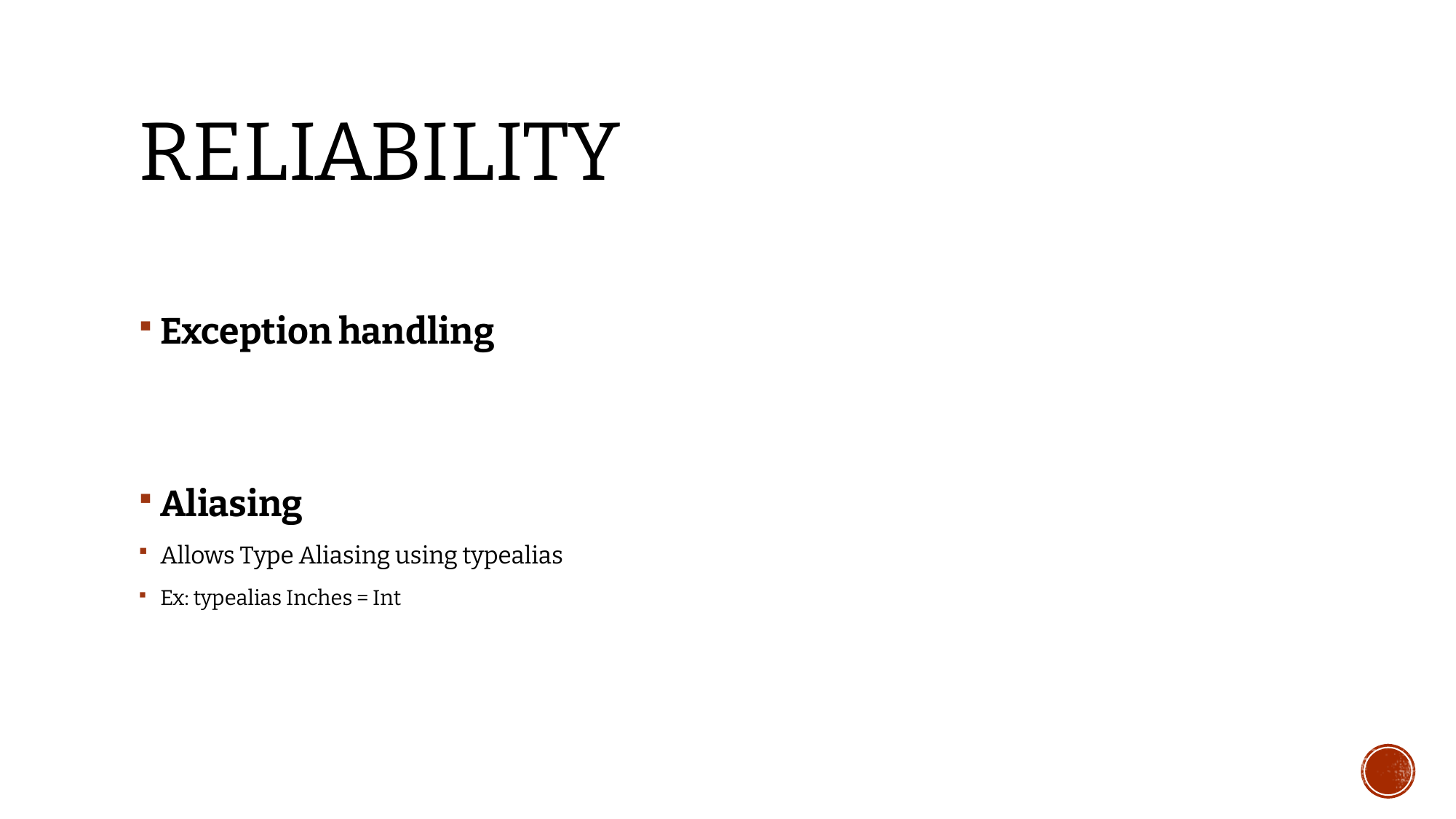

# Reliability

Exception handling

Aliasing
Allows Type Aliasing using typealias
Ex: typealias Inches = Int